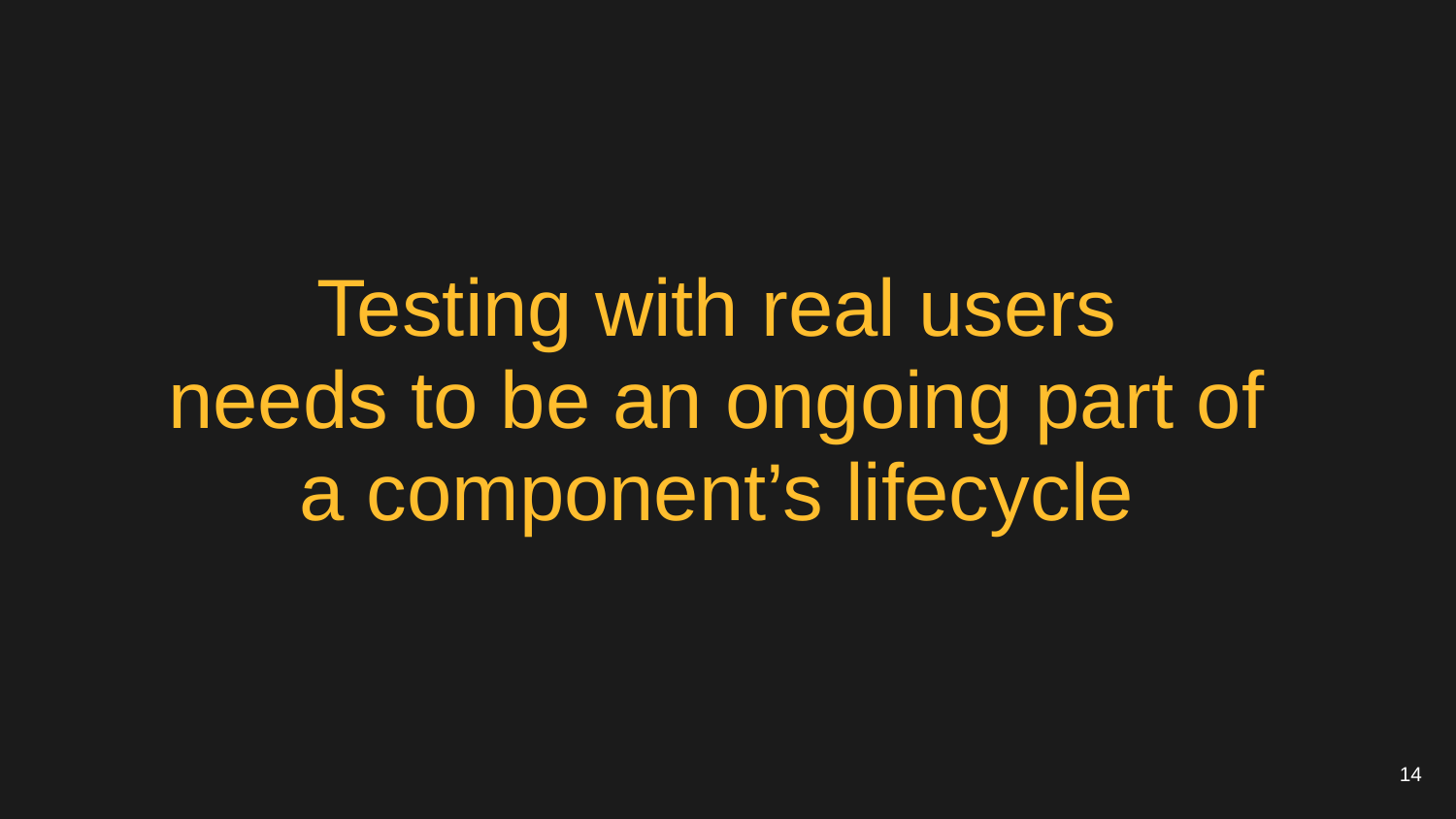

# Testing with real users needs to be an ongoing part of a component’s lifecycle
14